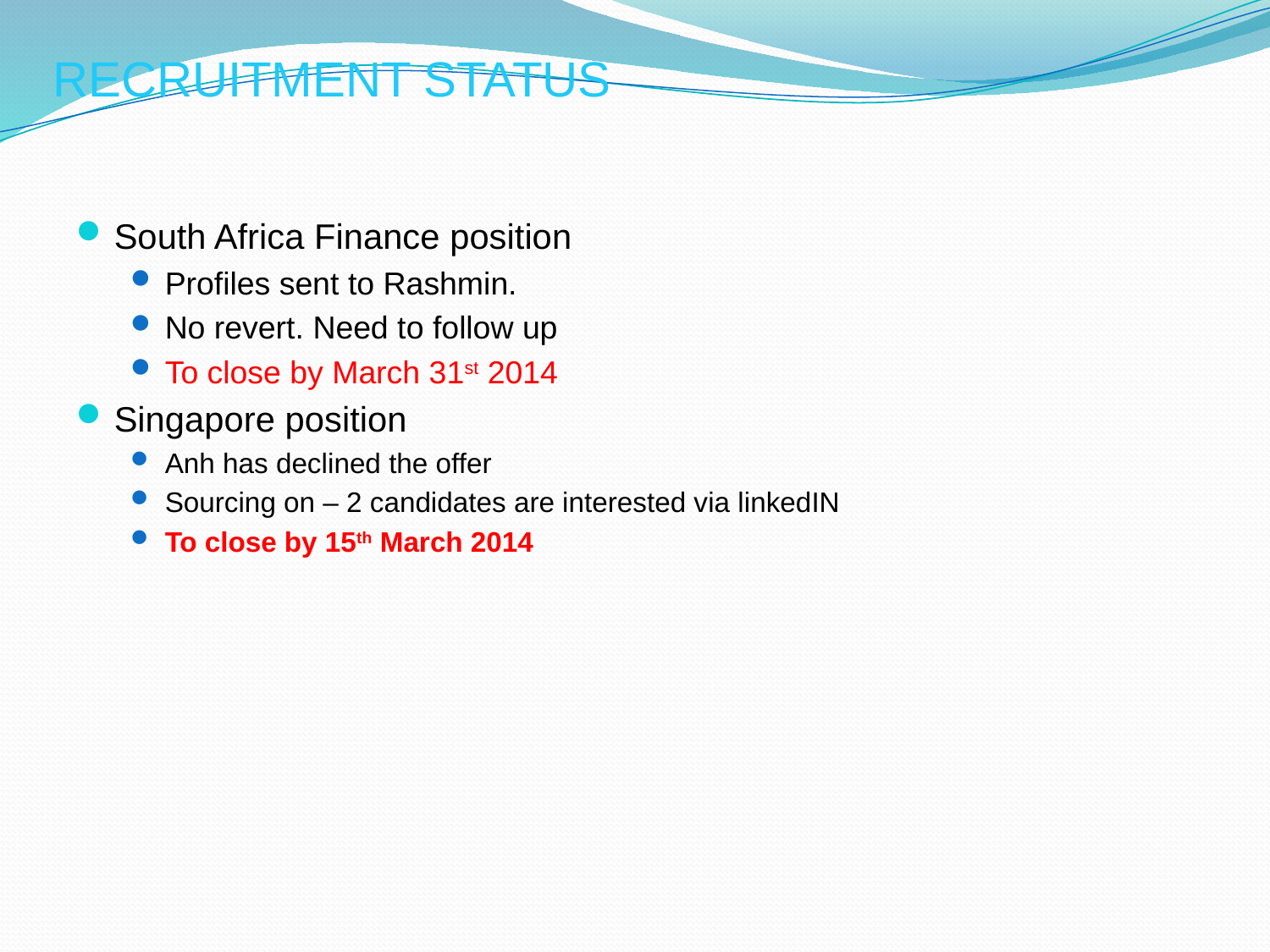

# RECRUITMENT STATUS

South Africa Finance position
Profiles sent to Rashmin.
No revert. Need to follow up
To close by March 31st 2014
Singapore position
Anh has declined the offer
Sourcing on – 2 candidates are interested via linkedIN
To close by 15th March 2014